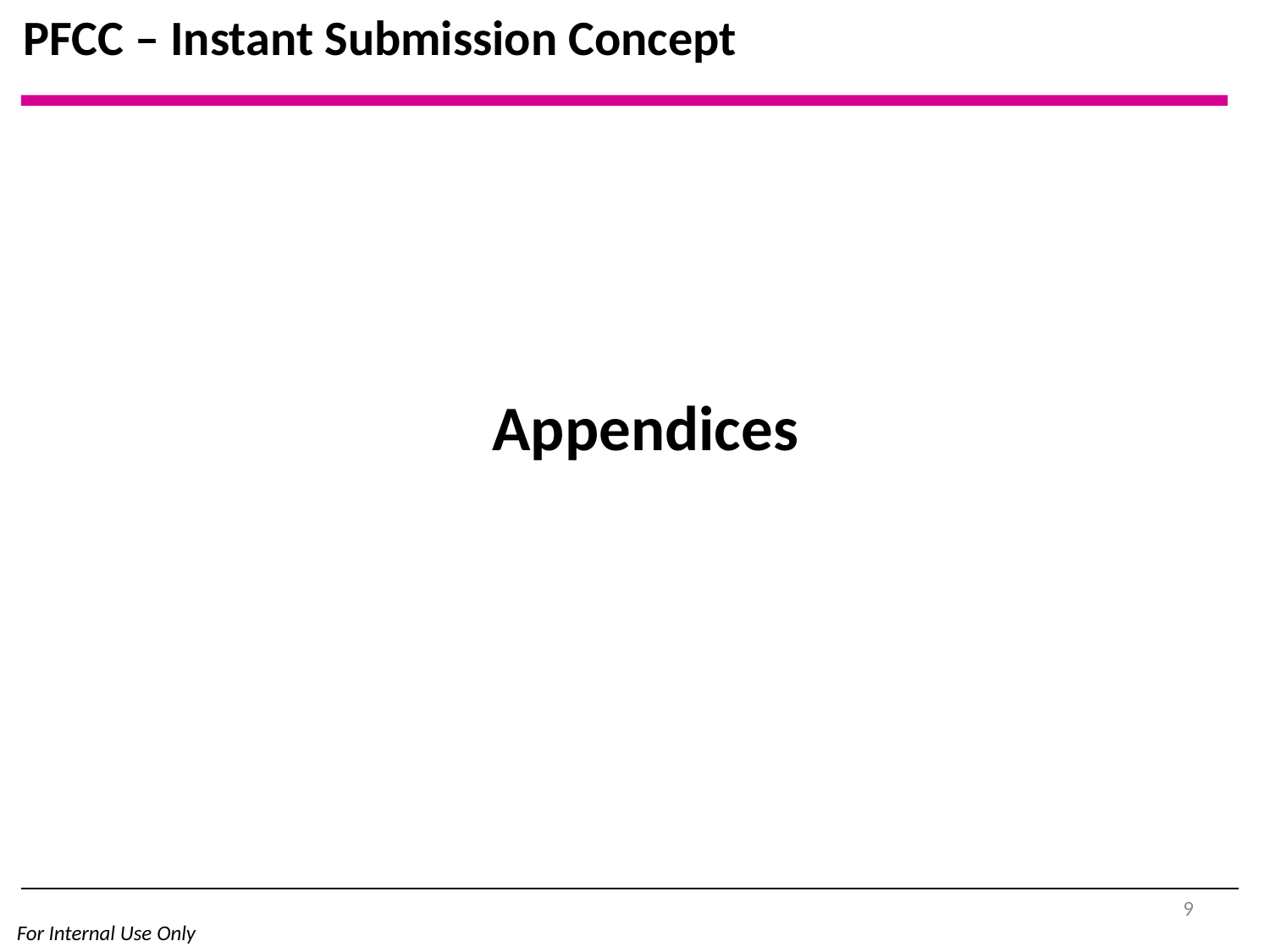

PFCC – Instant Submission Concept

Appendices
9
For Internal Use Only